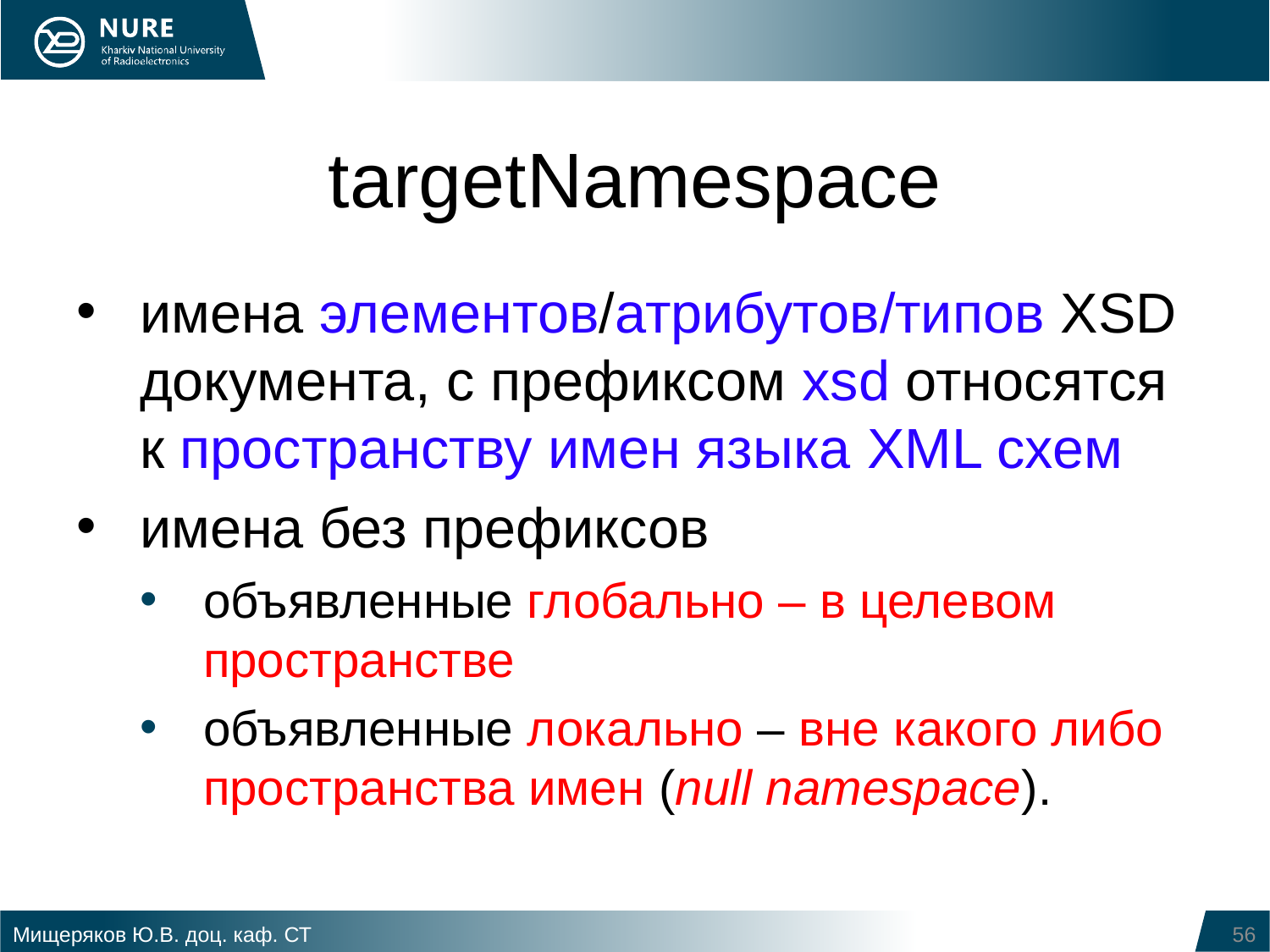

# targetNamespace
имена элементов/атрибутов/типов XSD документа, с префиксом xsd относятся к пространству имен языка XML схем
имена без префиксов
объявленные глобально – в целевом пространстве
объявленные локально – вне какого либо пространства имен (null namespace).
Мищеряков Ю.В. доц. каф. СТ
56